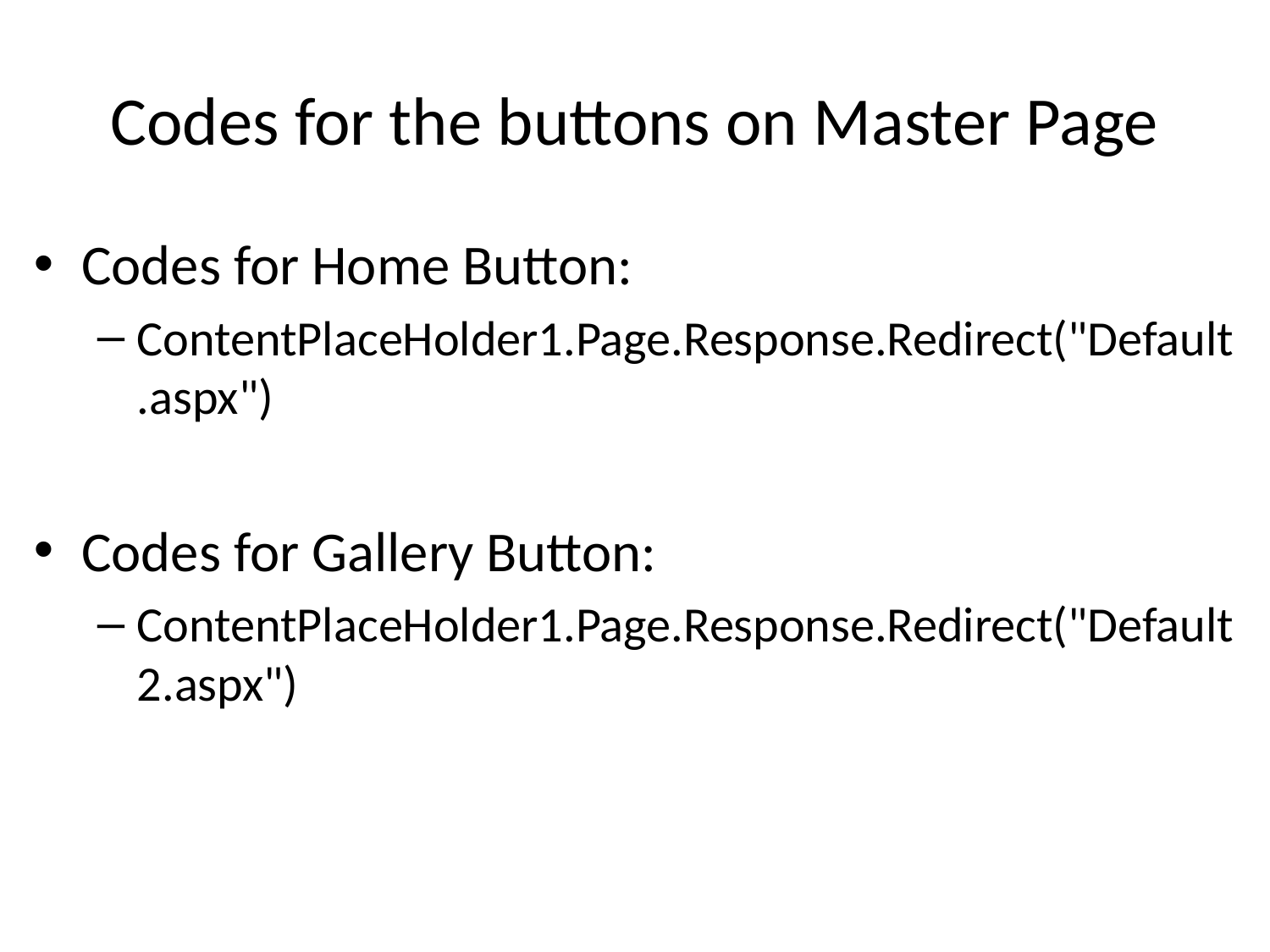

# Codes for the buttons on Master Page
Codes for Home Button:
ContentPlaceHolder1.Page.Response.Redirect("Default.aspx")

Codes for Gallery Button:
ContentPlaceHolder1.Page.Response.Redirect("Default2.aspx")